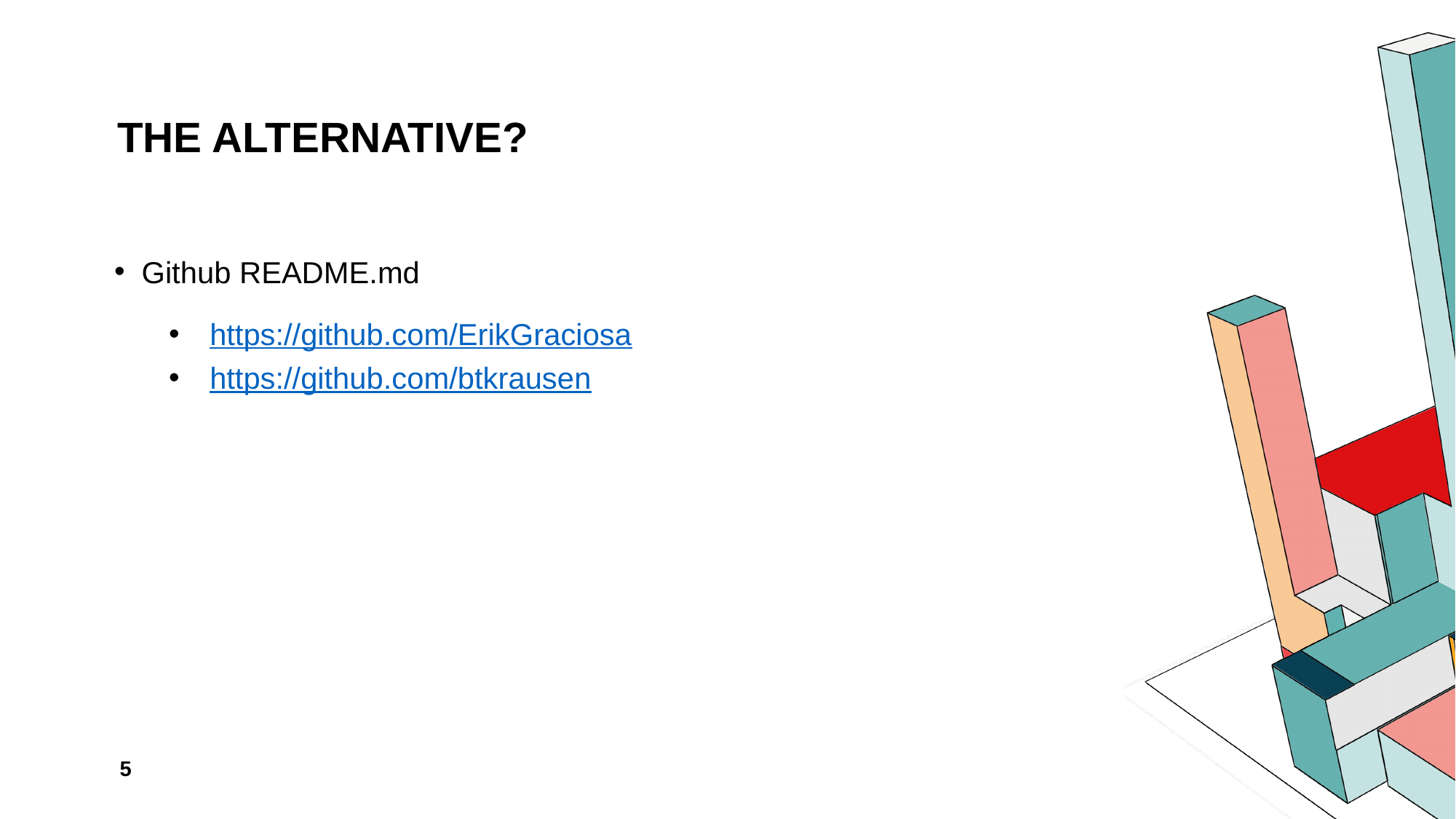

# The Alternative?
Github README.md
https://github.com/ErikGraciosa
https://github.com/btkrausen

5